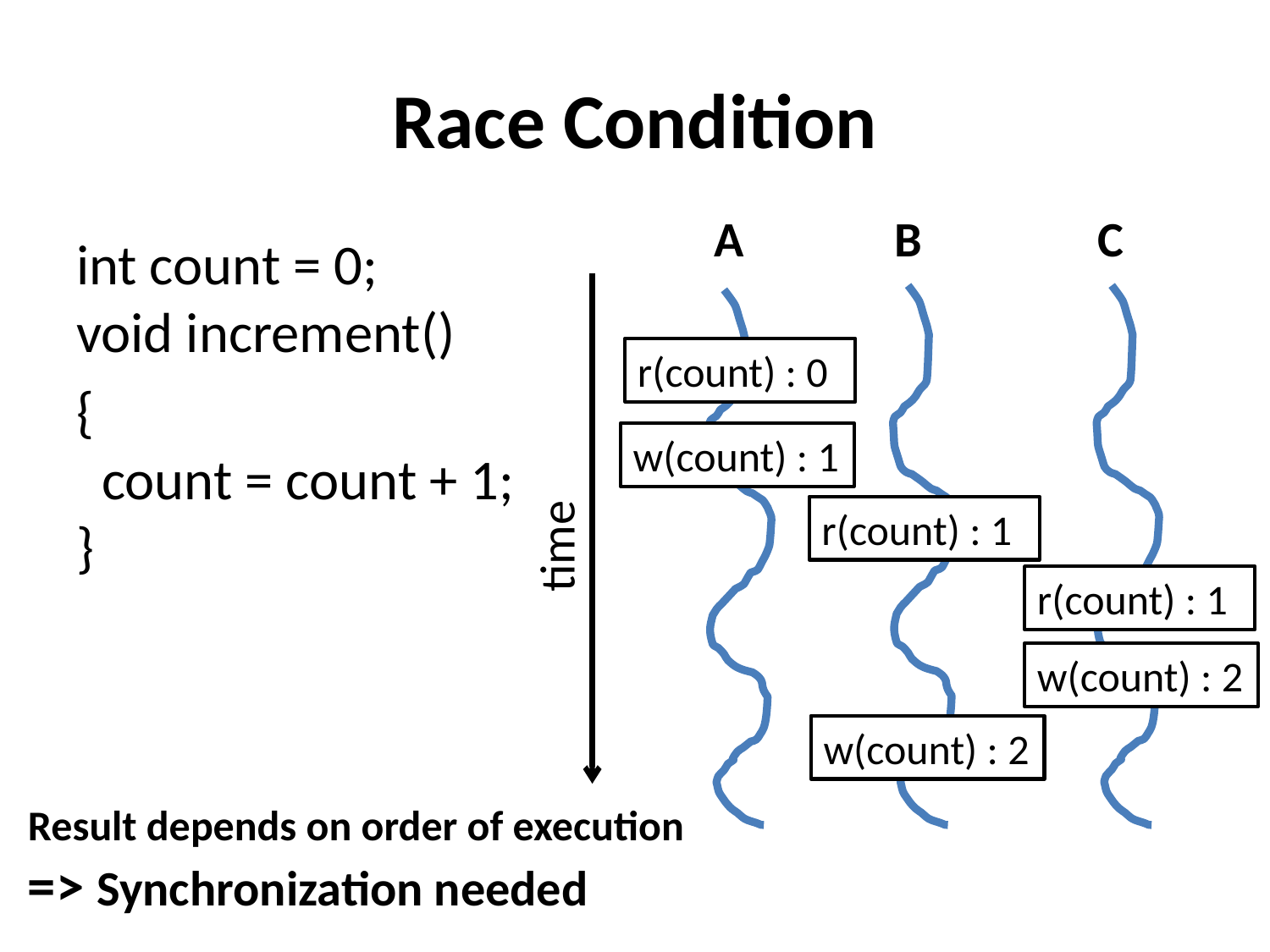

# Race Condition
A
B
C
int count = 0;
void increment()
{
  count = count + 1;
}

r(count) : 0
w(count) : 1
r(count) : 1
time
r(count) : 1
w(count) : 2
w(count) : 2
Result depends on order of execution
=> Synchronization needed